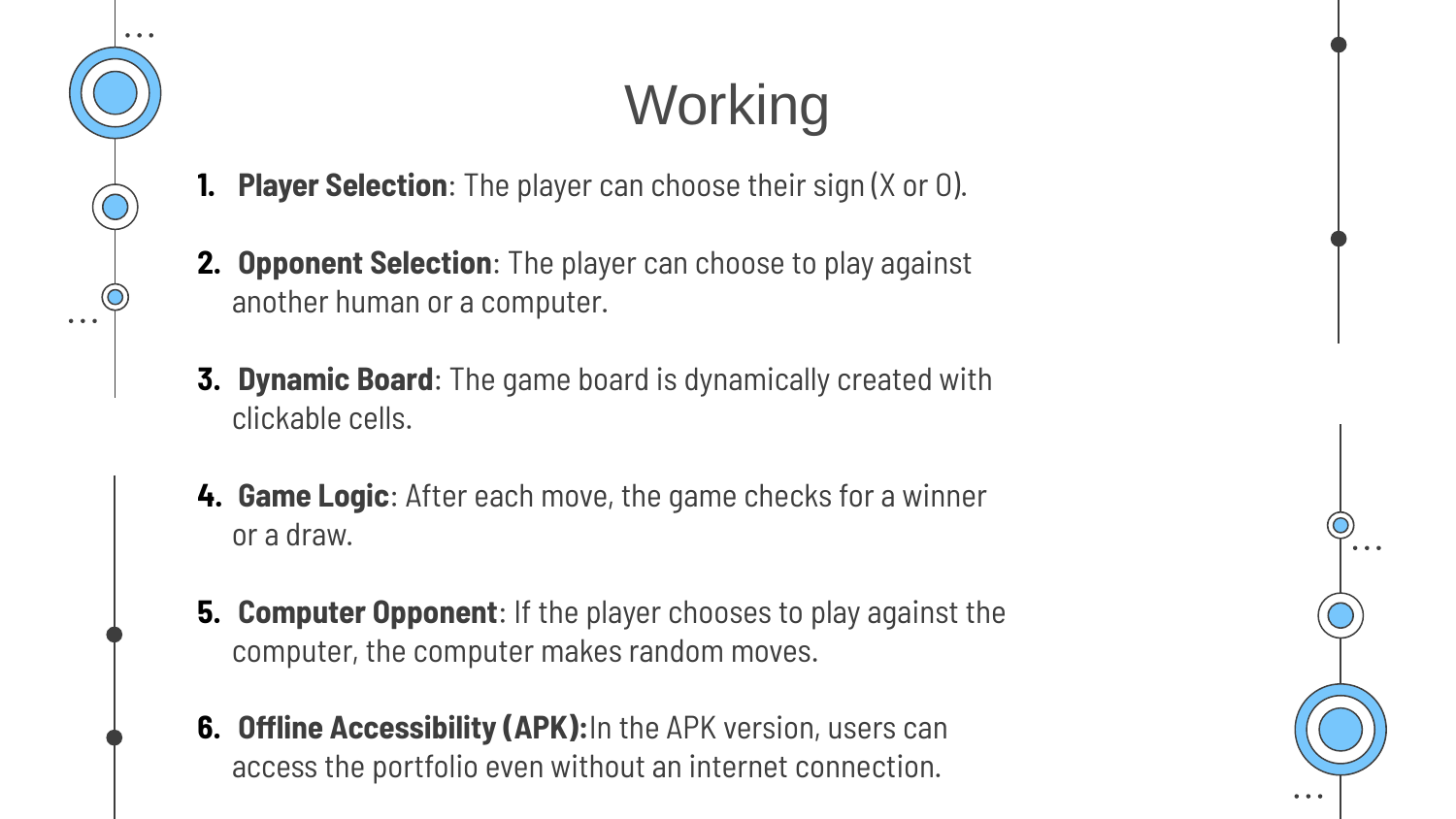

# Working
 Player Selection: The player can choose their sign (X or O).

 Opponent Selection: The player can choose to play against another human or a computer.

 Dynamic Board: The game board is dynamically created with clickable cells.

 Game Logic: After each move, the game checks for a winner or a draw.

 Computer Opponent: If the player chooses to play against the computer, the computer makes random moves.

 Offline Accessibility (APK):In the APK version, users can access the portfolio even without an internet connection.